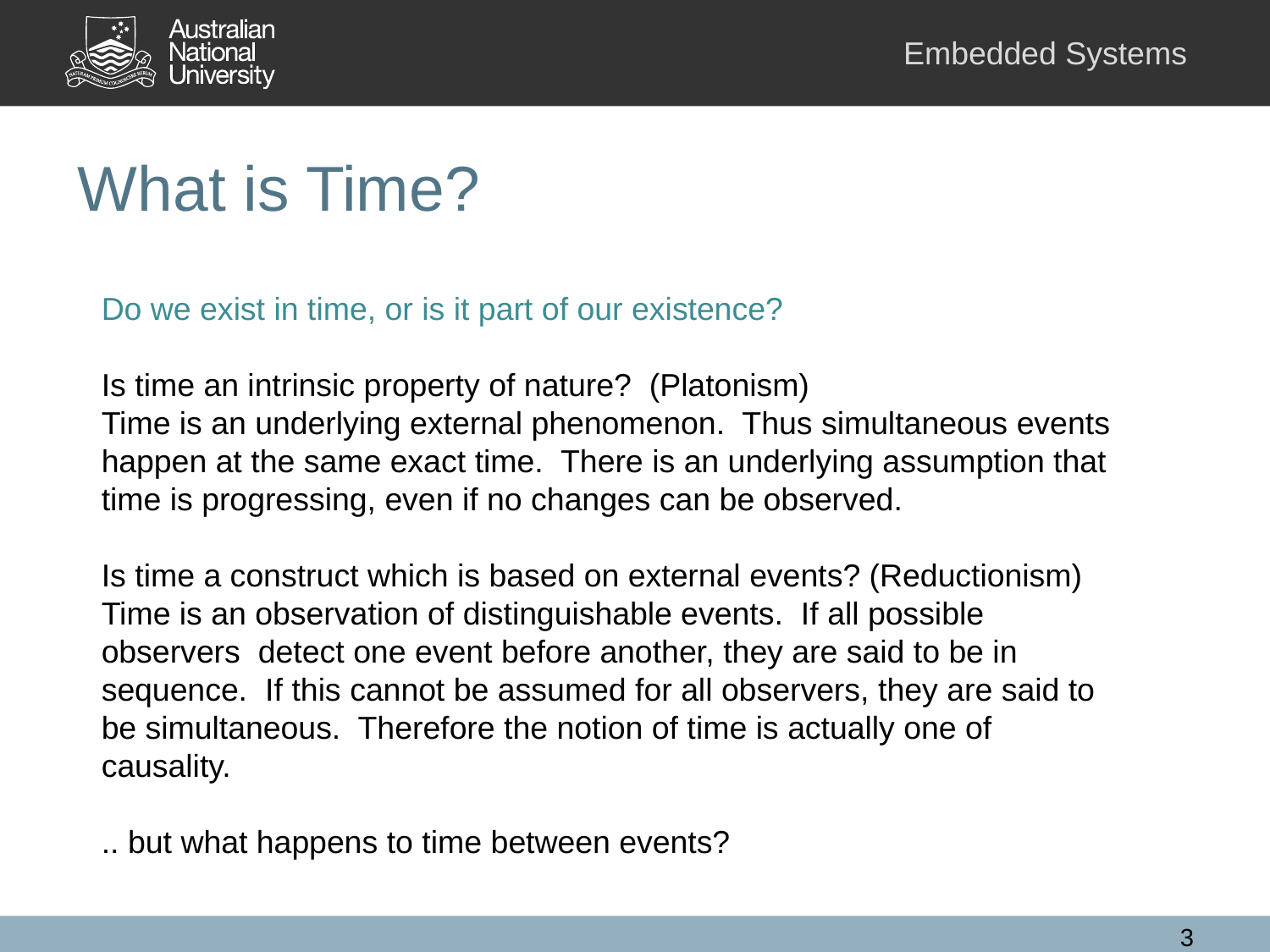

# What is Time?
Do we exist in time, or is it part of our existence?

Is time an intrinsic property of nature?  (Platonism)
Time is an underlying external phenomenon.  Thus simultaneous events happen at the same exact time.  There is an underlying assumption that time is progressing, even if no changes can be observed.

Is time a construct which is based on external events? (Reductionism)
Time is an observation of distinguishable events.  If all possible observers  detect one event before another, they are said to be in sequence.  If this cannot be assumed for all observers, they are said to be simultaneous.  Therefore the notion of time is actually one of causality.

.. but what happens to time between events?
3